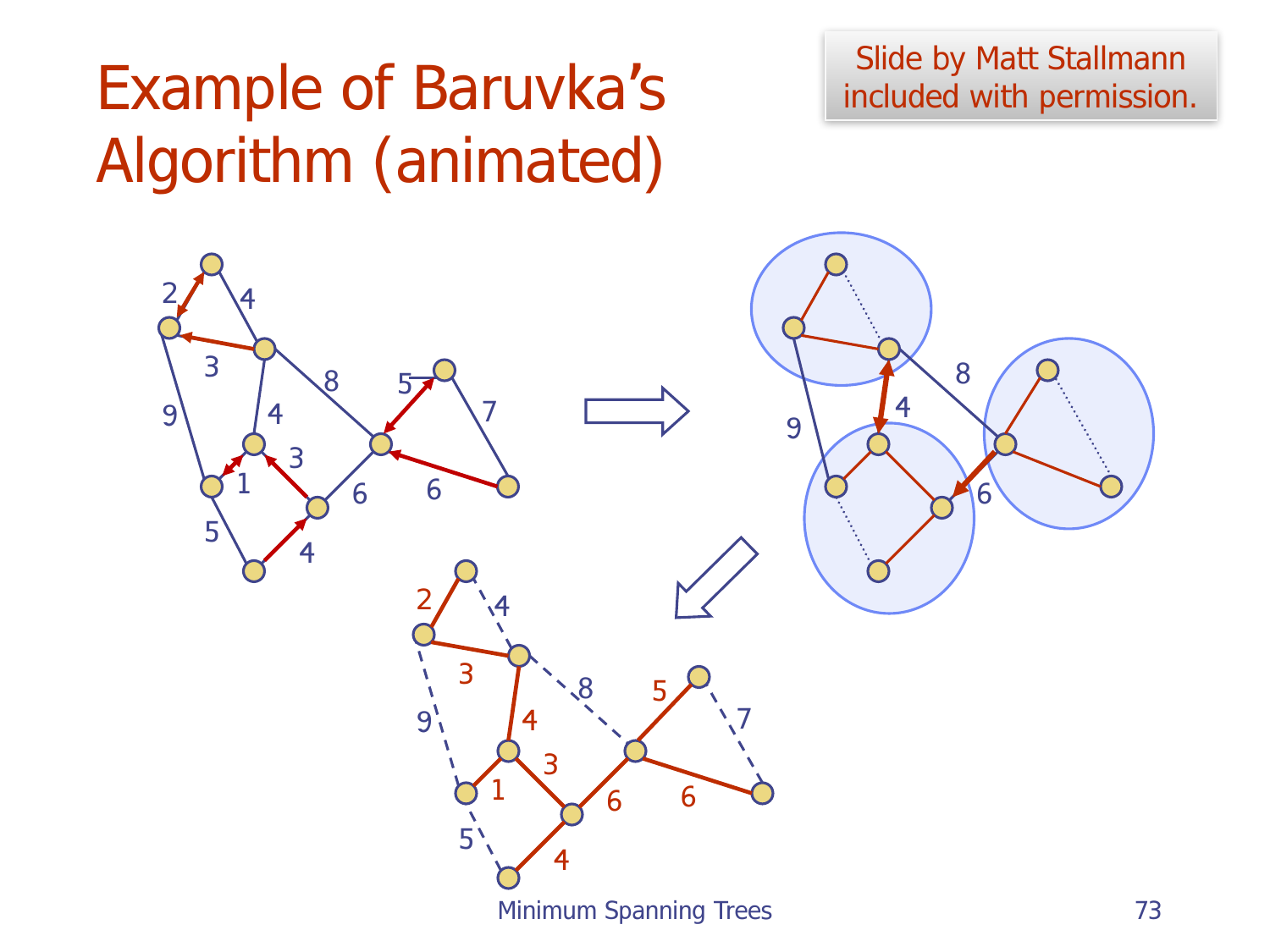

Slide by Matt Stallmann included with permission.
# Example of Baruvka’s Algorithm (animated)

8

4
9

6

2

4

3
8
5

7

4
9

3

1
6
6

5

4

2
4

3
8
5

7
4
9

3

1
6
6

5
4

Minimum Spanning Trees
73